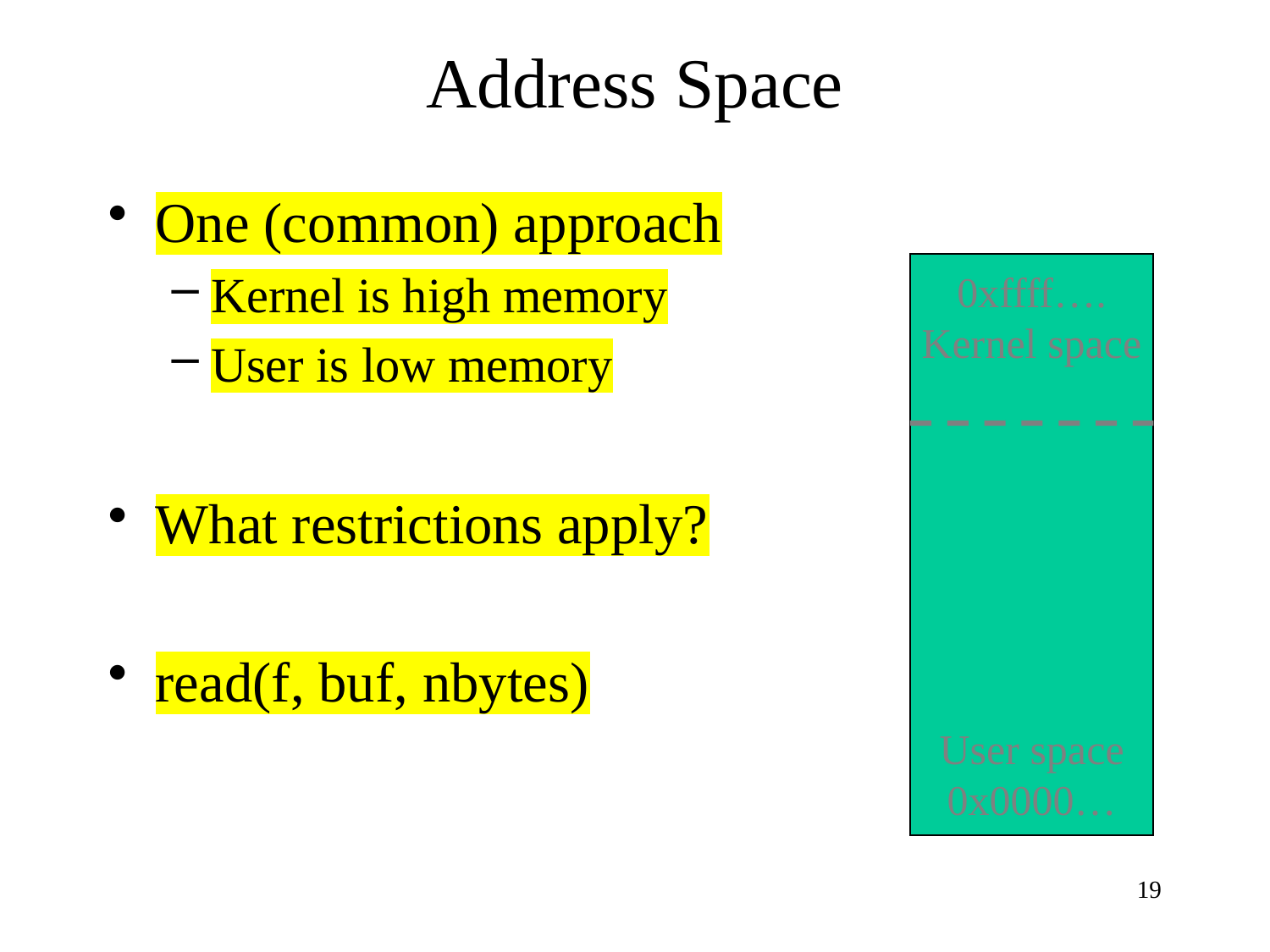

# Address Space
One (common) approach
Kernel is high memory
User is low memory

What restrictions apply?

read(f, buf, nbytes)
0xffff….
Kernel space

User space
0x0000…

19